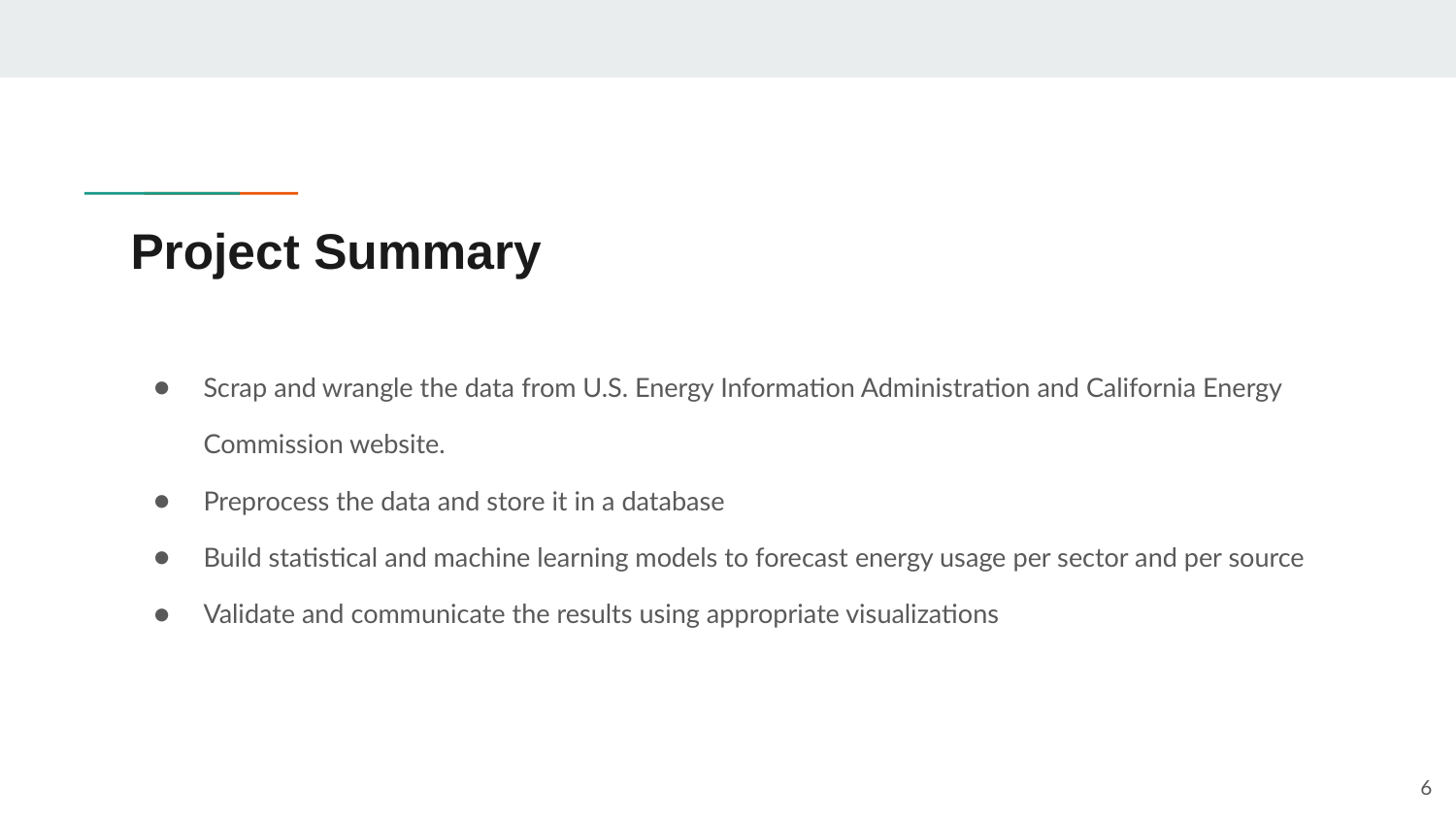

# Project Summary
Scrap and wrangle the data from U.S. Energy Information Administration and California Energy Commission website.
Preprocess the data and store it in a database
Build statistical and machine learning models to forecast energy usage per sector and per source
Validate and communicate the results using appropriate visualizations

6